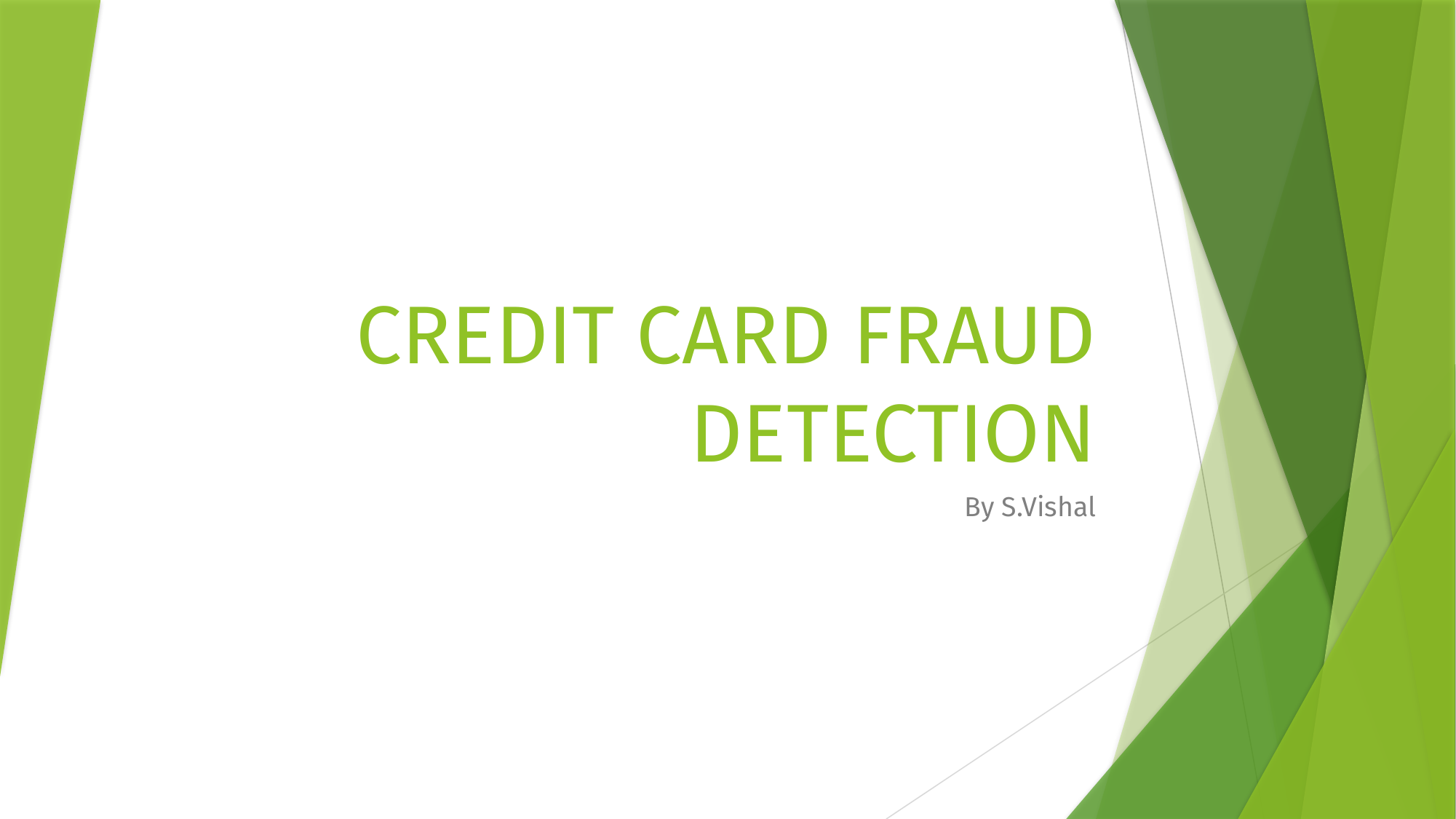

# CREDIT CARD FRAUD DETECTION
By S.Vishal